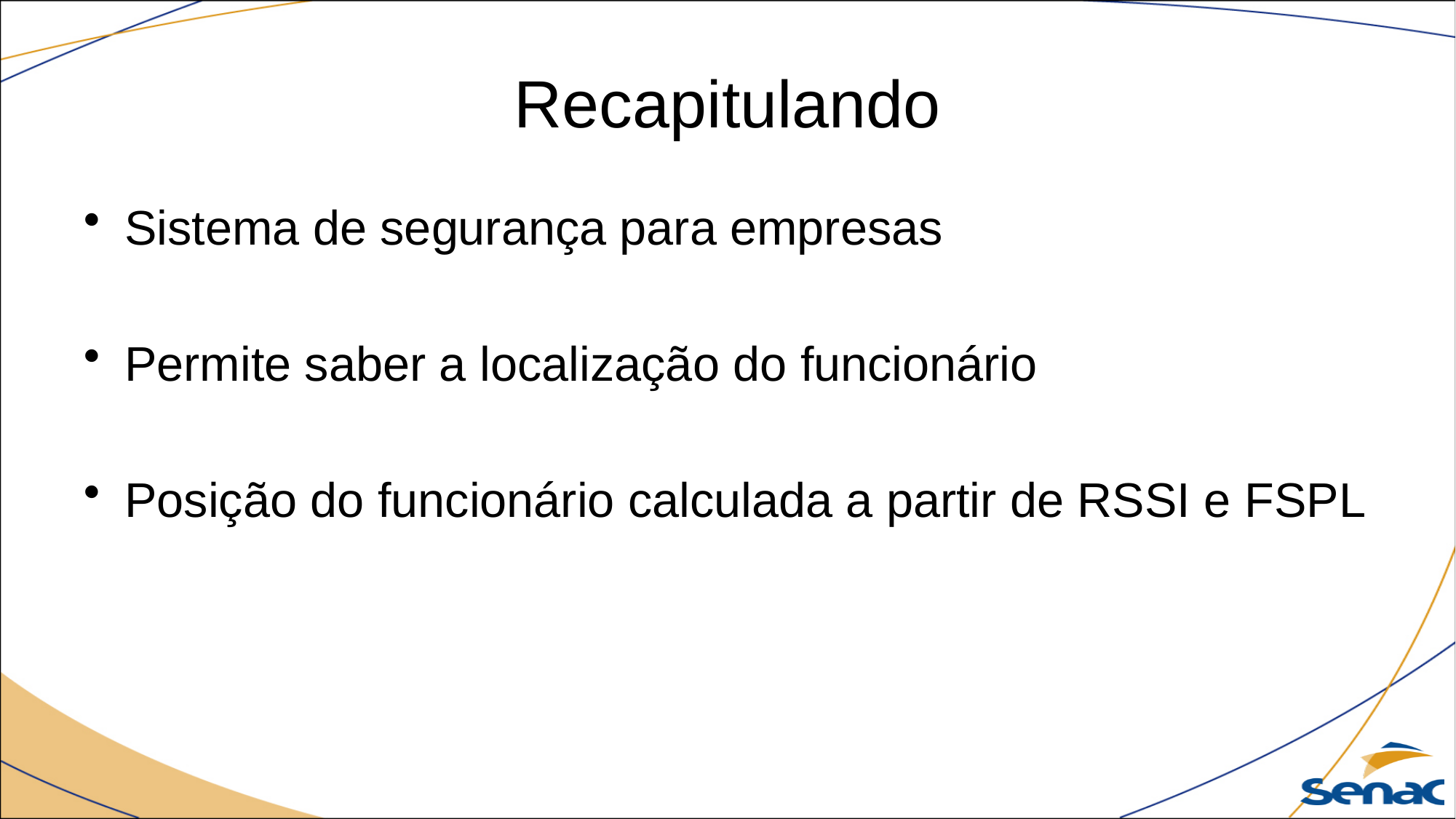

# Recapitulando
Sistema de segurança para empresas

Permite saber a localização do funcionário

Posição do funcionário calculada a partir de RSSI e FSPL